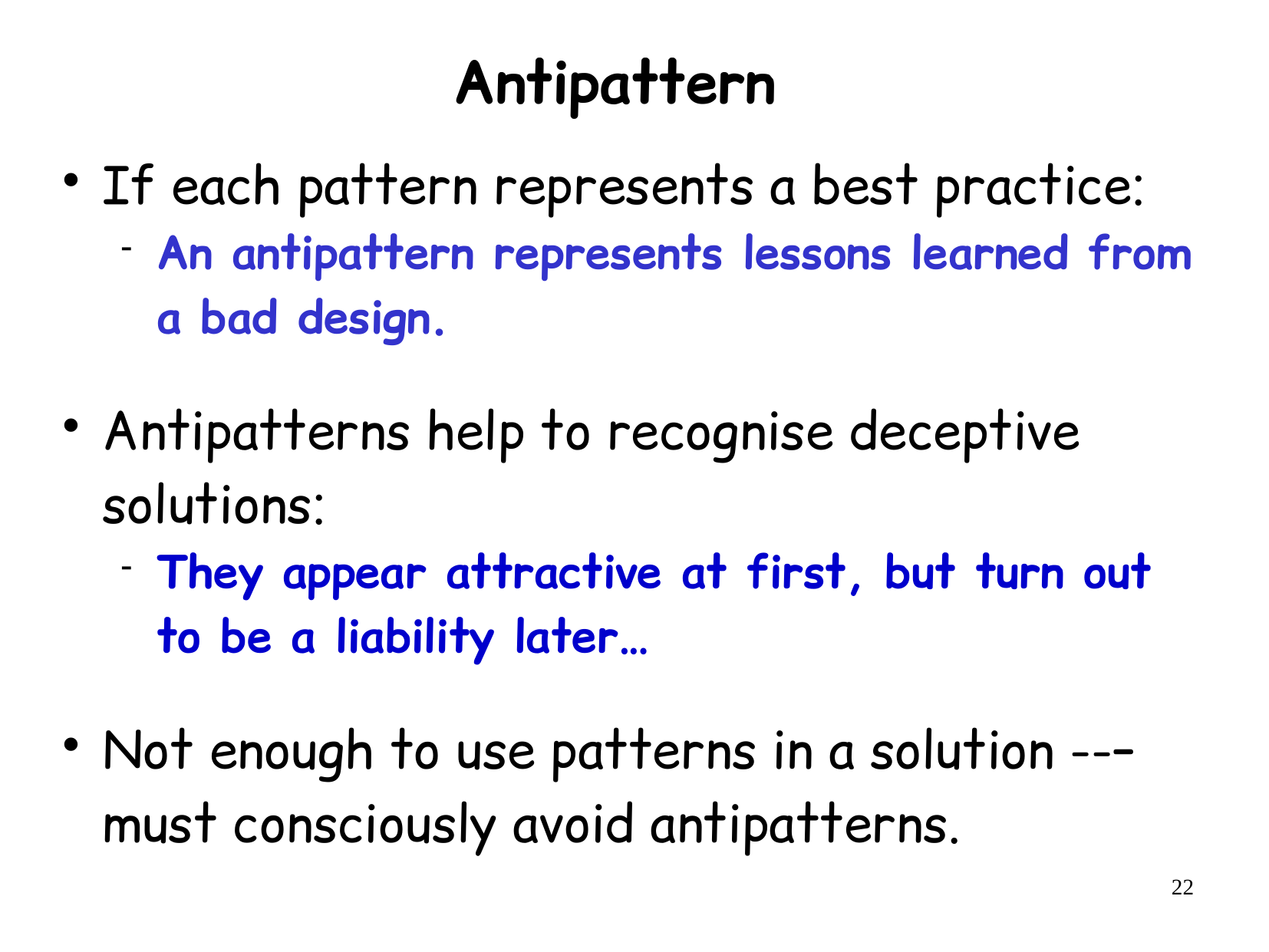

# Antipattern
If each pattern represents a best practice:
An antipattern represents lessons learned from a bad design.
Antipatterns help to recognise deceptive solutions:
They appear attractive at first, but turn out to be a liability later…
Not enough to use patterns in a solution --–must consciously avoid antipatterns.